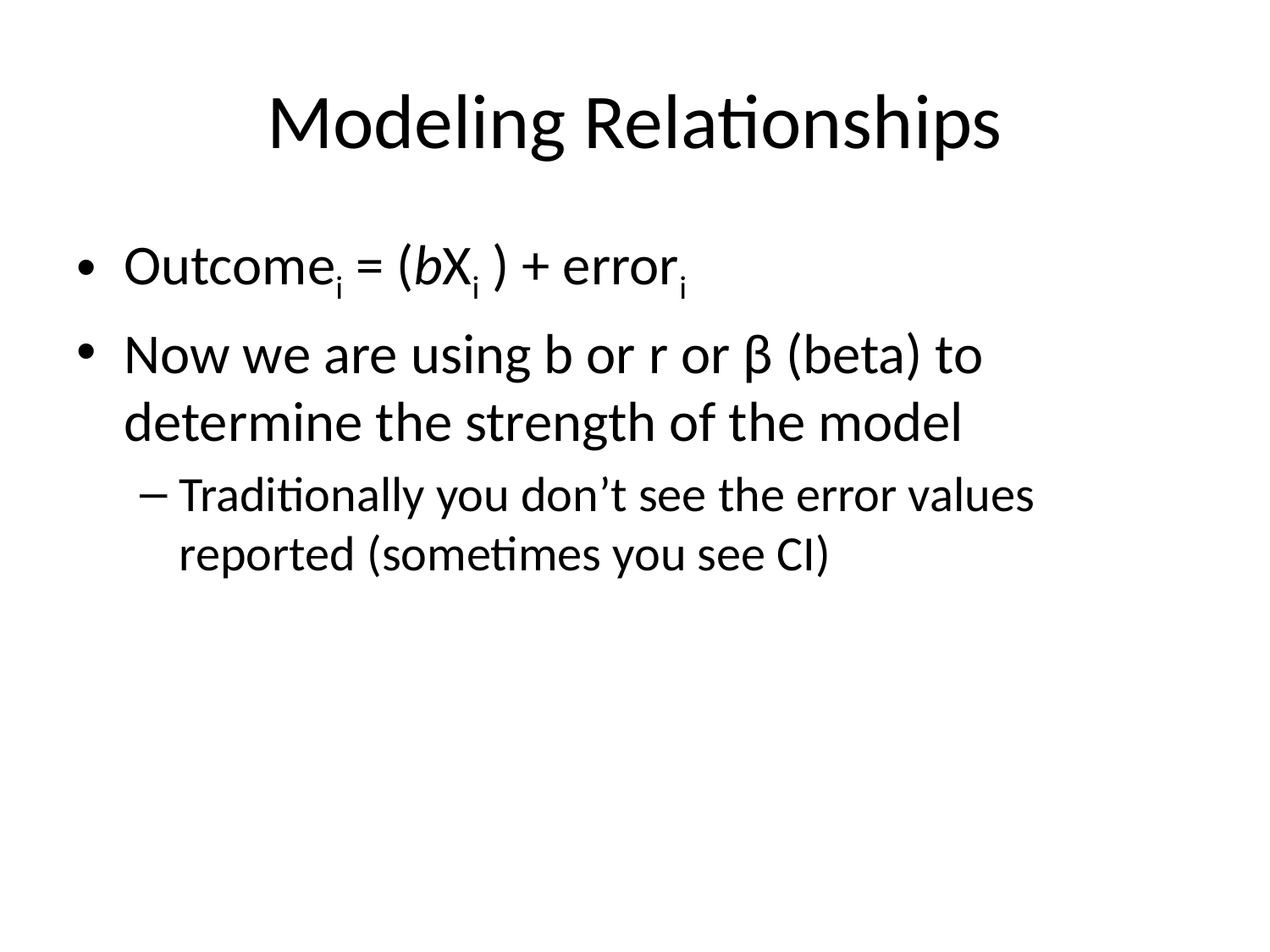

# Modeling Relationships
Outcomei = (bXi ) + errori
Now we are using b or r or β (beta) to determine the strength of the model
Traditionally you don’t see the error values reported (sometimes you see CI)